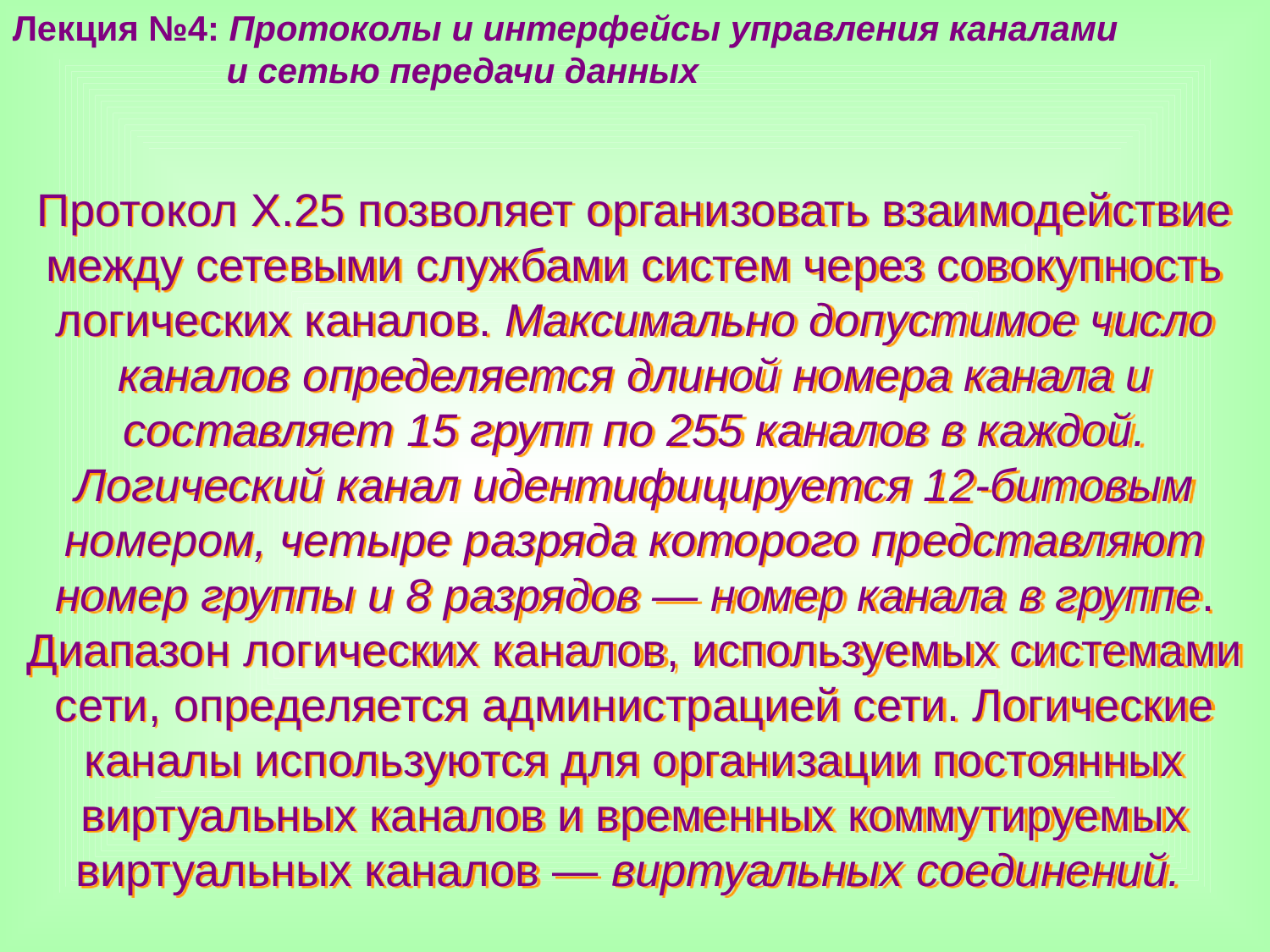

Лекция №4: Протоколы и интерфейсы управления каналами
                      и сетью передачи данных
Протокол Х.25 позволяет организовать взаимодействие между сетевыми службами систем через совокупность логических каналов. Максимально допустимое число каналов определяется длиной номера канала и составляет 15 групп по 255 каналов в каждой. Логический канал идентифицируется 12-битовым номером, четыре разряда которого представляют номер группы и 8 разрядов — номер канала в группе. Диапазон логических каналов, используемых системами сети, определяется администрацией сети. Логические каналы используются для организации постоянных виртуальных каналов и временных коммутируемых виртуальных каналов — виртуальных соединений.